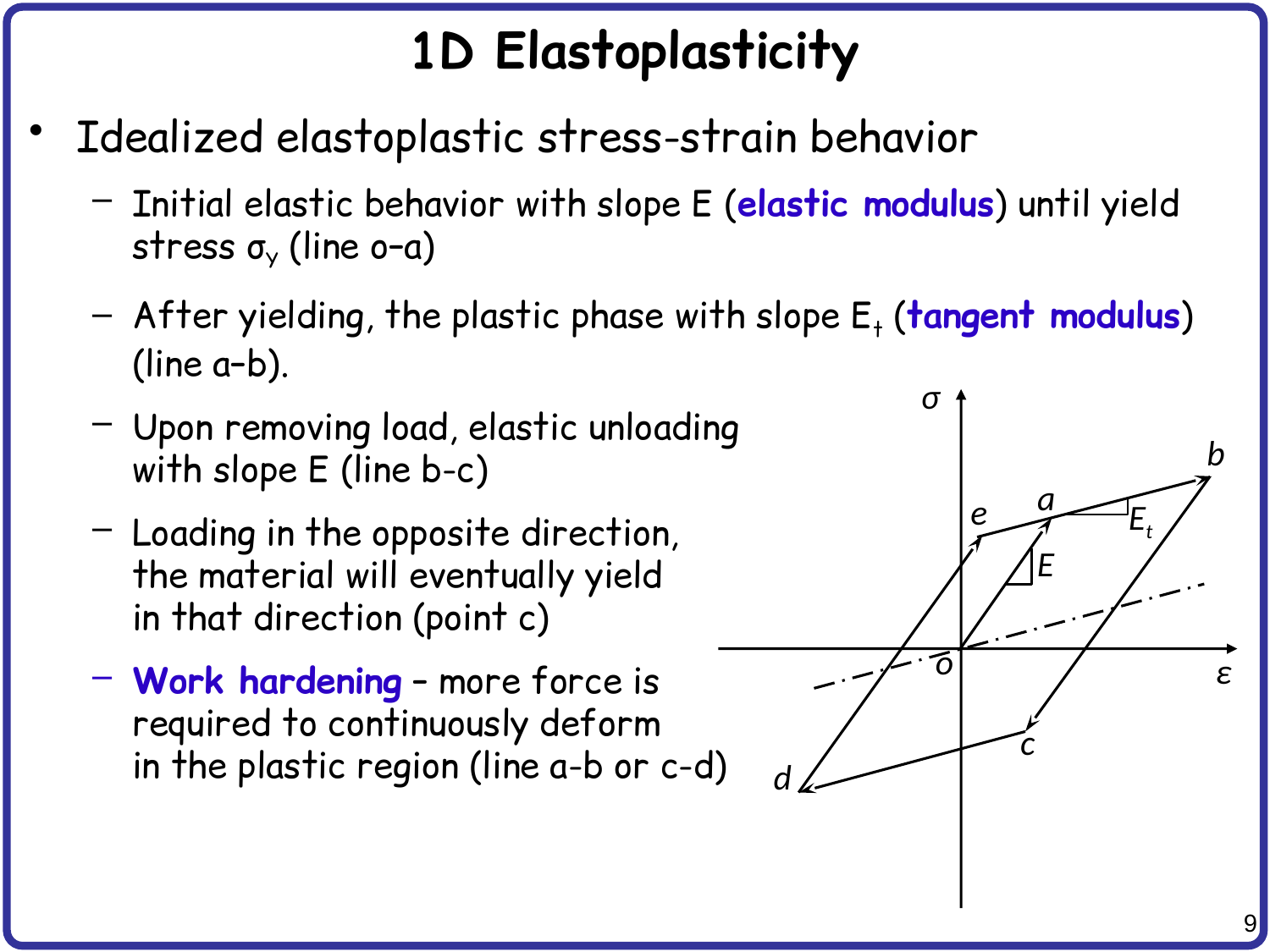

# 1D Elastoplasticity
Idealized elastoplastic stress-strain behavior
Initial elastic behavior with slope E (elastic modulus) until yield stress σY (line o–a)
After yielding, the plastic phase with slope Et (tangent modulus) (line a–b).
Upon removing load, elastic unloading
with slope E (line b-c)
Loading in the opposite direction,
the material will eventually yield
in that direction (point c)
Work hardening – more force is
required to continuously deform
in the plastic region (line a-b or c-d)
σ
b
a

e
Et

E

o

ε
c

d